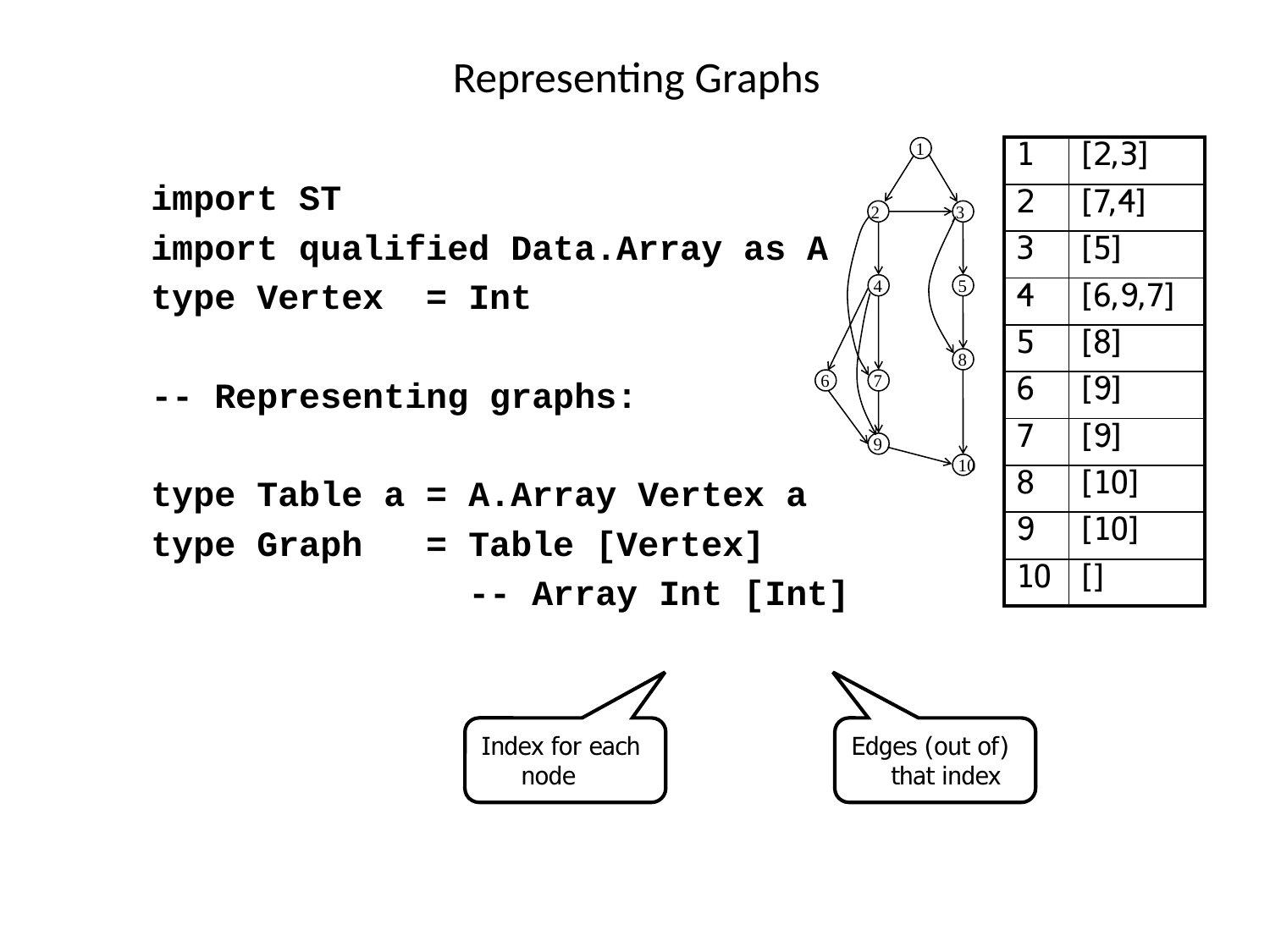

# Representing Graphs
| 1 | [2,3] |
| --- | --- |
| 2 | [7,4] |
| 3 | [5] |
| 4 | [6,9,7] |
| 5 | [8] |
| 6 | [9] |
| 7 | [9] |
| 8 | [10] |
| 9 | [10] |
| 10 | [] |
1

2
3

4
5

8
6
7

9

10
import ST
import qualified Data.Array as A
type Vertex  = Int

-- Representing graphs:

type Table a = A.Array Vertex a
type Graph   = Table [Vertex]
               -- Array Int [Int]

Index for each node
Edges (out of) that index